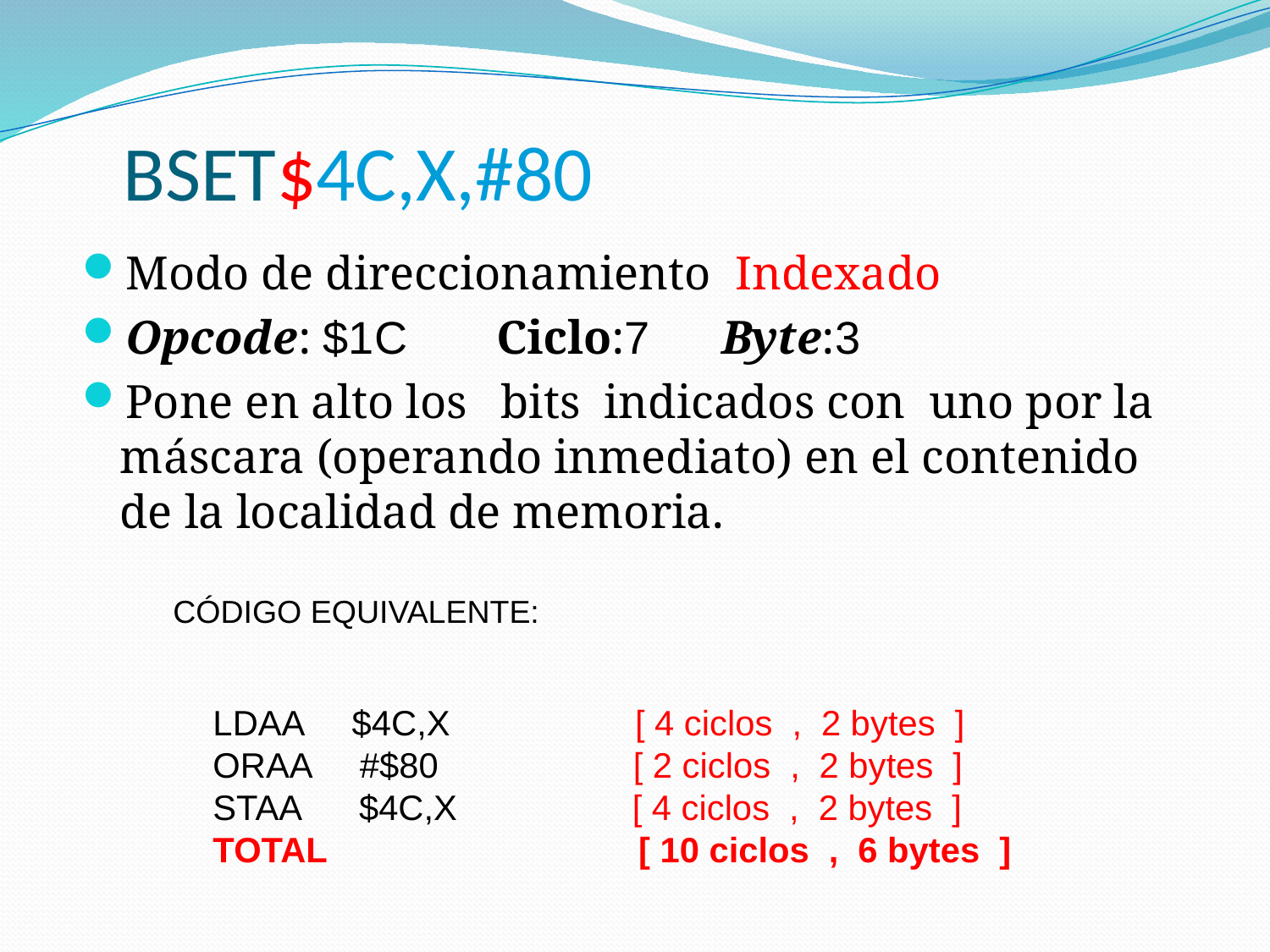

# BSET$4C,X,#80
Modo de direccionamiento  Indexado
Opcode: $1C       Ciclo:7      Byte:3
Pone en alto los 	bits  indicados con  uno por la máscara (operando inmediato) en el contenido de la localidad de memoria.
CÓDIGO EQUIVALENTE:
LDAA     $4C,X                   [ 4 ciclos  ,  2 bytes  ]
ORAA     #$80                    [ 2 ciclos  ,  2 bytes  ]
STAA      $4C,X                  [ 4 ciclos  ,  2 bytes  ]
TOTAL                                [ 10 ciclos  ,  6 bytes  ]